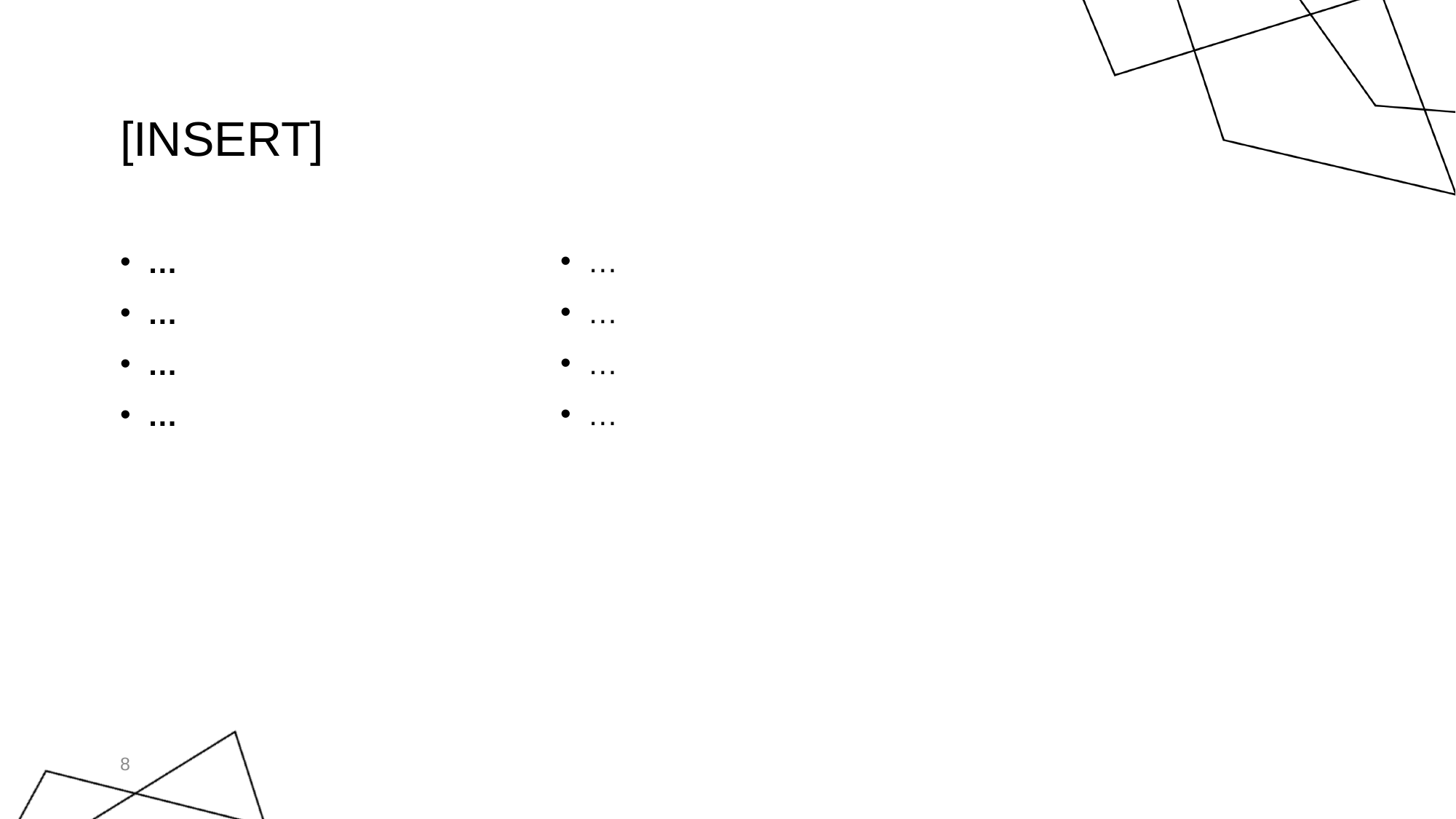

# [insert]
…
…
…
…
…
…
…
…
8